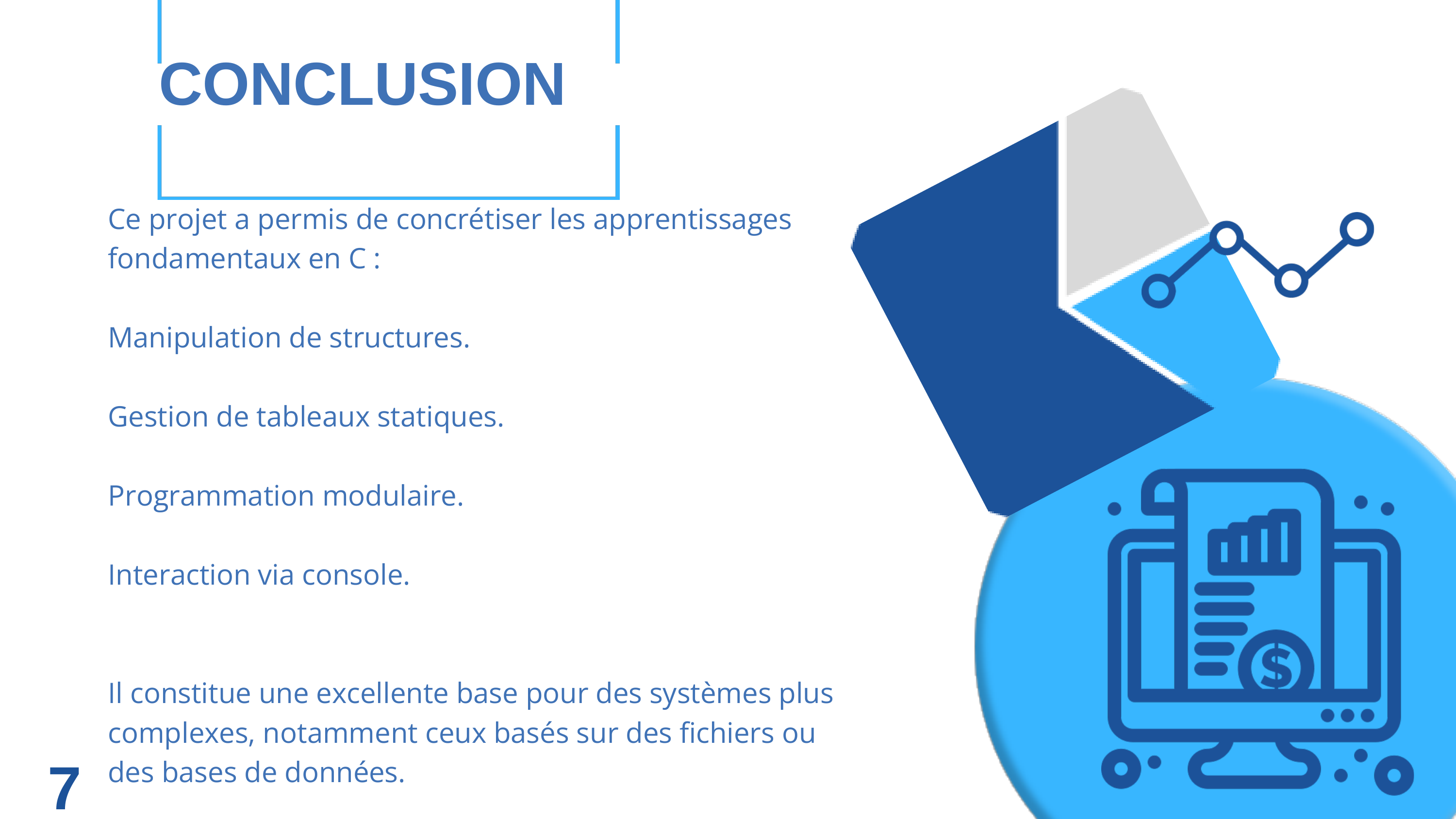

CONCLUSION

Ce projet a permis de concrétiser les apprentissages fondamentaux en C :

Manipulation de structures.

Gestion de tableaux statiques.

Programmation modulaire.

Interaction via console.

Il constitue une excellente base pour des systèmes plus complexes, notamment ceux basés sur des fichiers ou des bases de données.

7